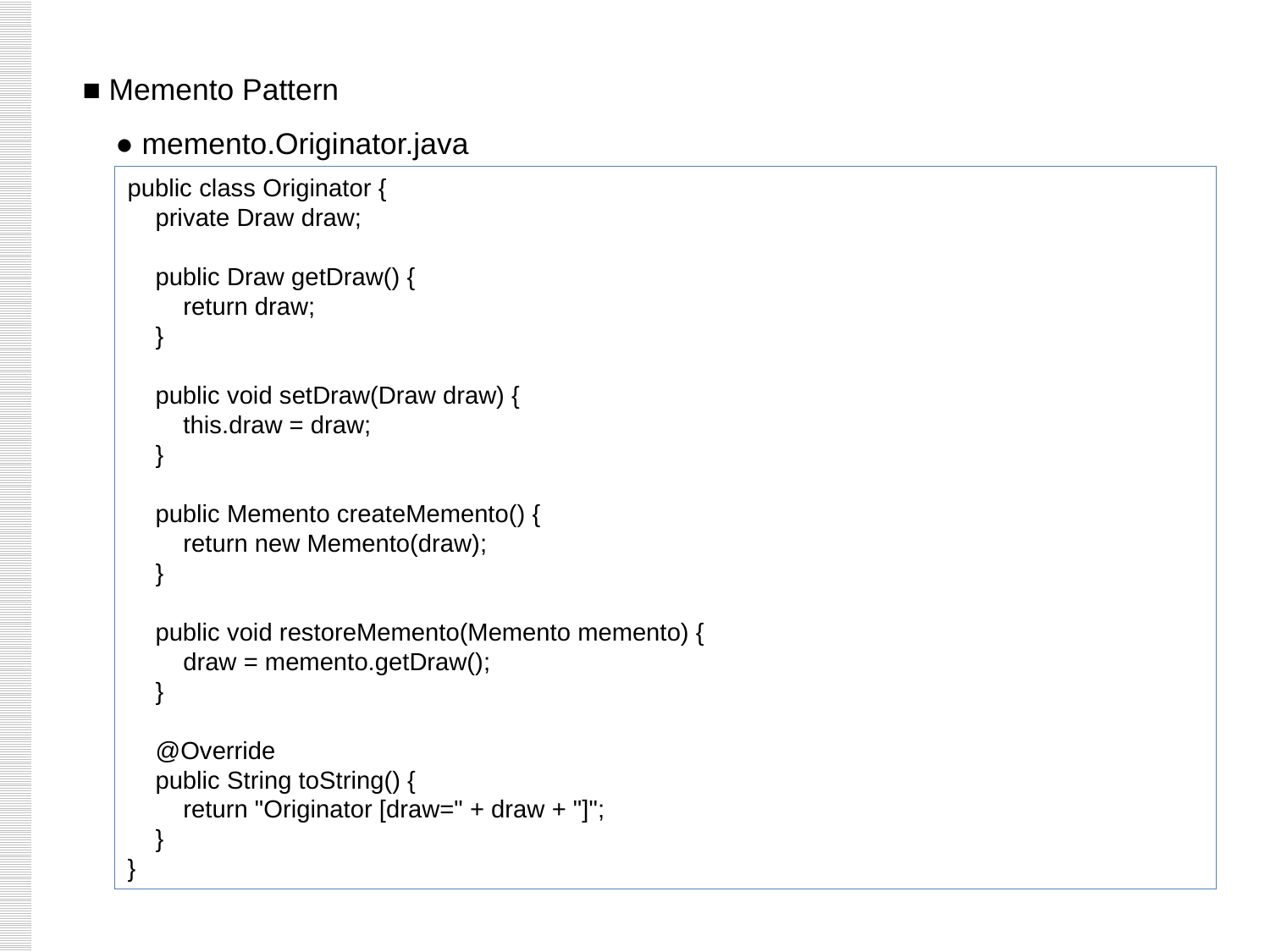

■ Memento Pattern
    ● memento.Originator.java
public class Originator {
    private Draw draw;

    public Draw getDraw() {
        return draw;
    }

    public void setDraw(Draw draw) {
        this.draw = draw;
    }

    public Memento createMemento() {
        return new Memento(draw);
    }

    public void restoreMemento(Memento memento) {
        draw = memento.getDraw();
    }

    @Override
    public String toString() {
        return "Originator [draw=" + draw + "]";
    }
}